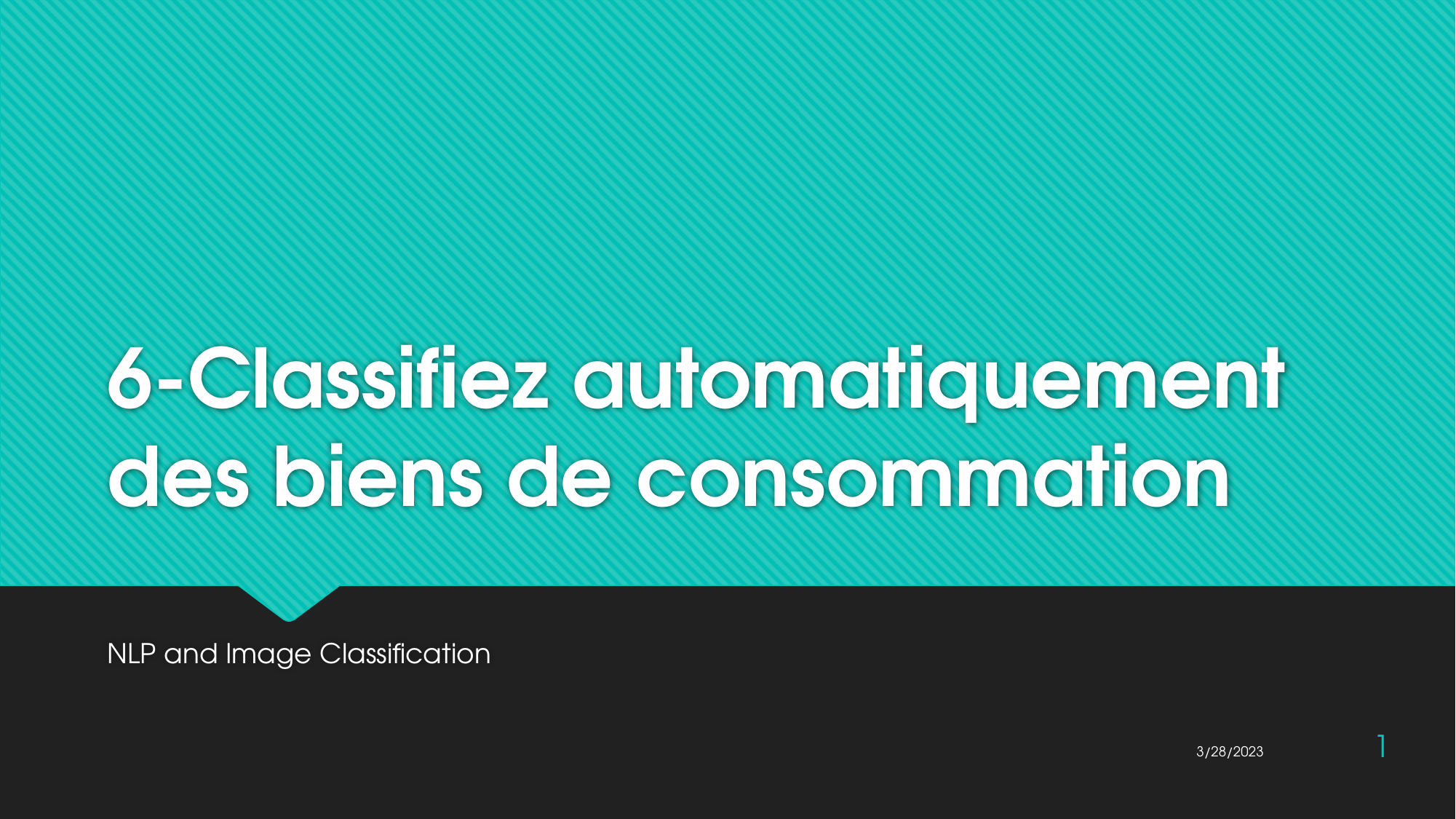

# 6-Classifiez automatiquement des biens de consommation
NLP and Image Classification
1
3/28/2023